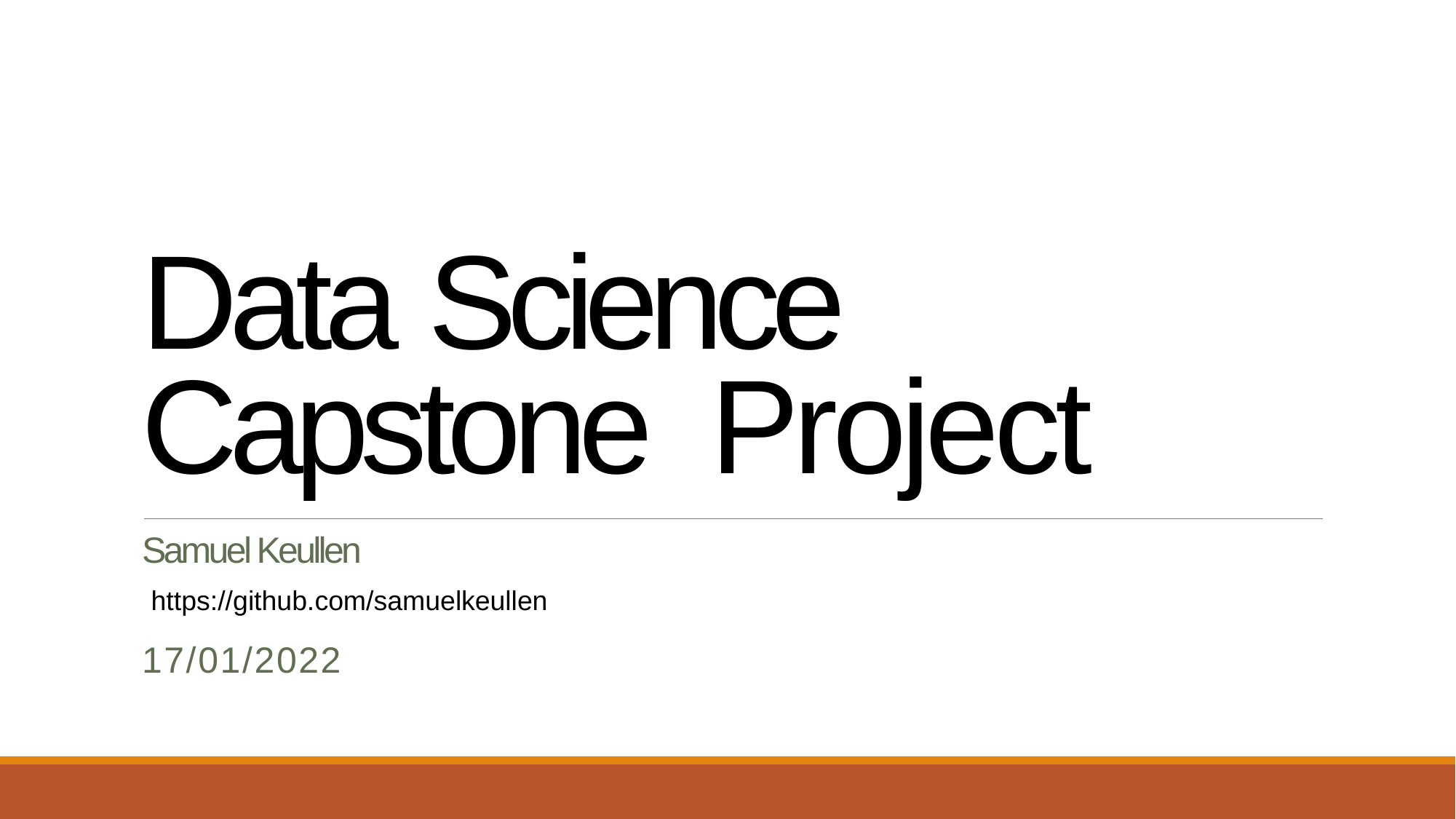

# Data Science Capstone  Project
Samuel Keullen

17/01/2022

https://github.com/samuelkeullen